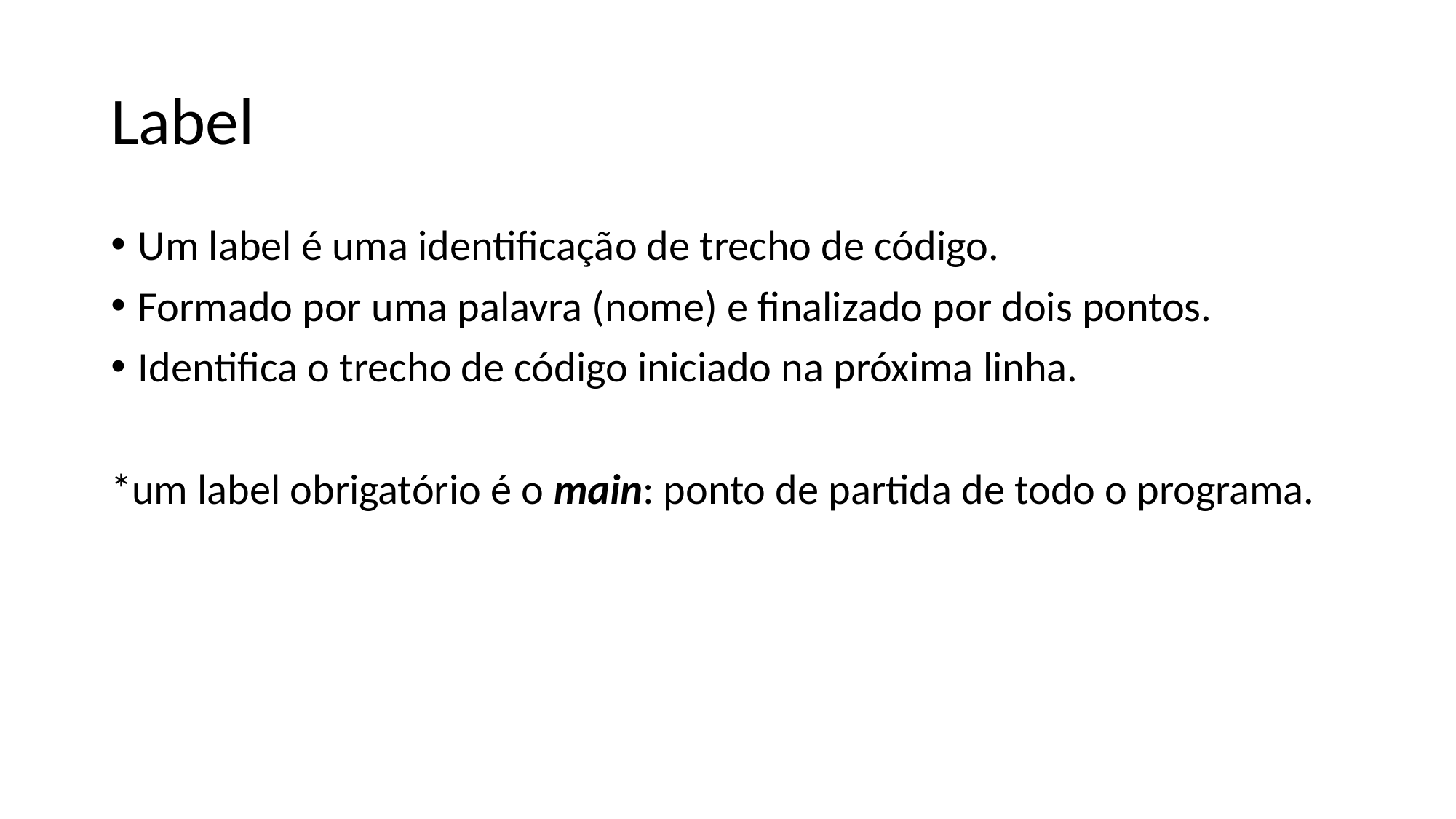

# Label
Um label é uma identificação de trecho de código.
Formado por uma palavra (nome) e finalizado por dois pontos.
Identifica o trecho de código iniciado na próxima linha.

*um label obrigatório é o main: ponto de partida de todo o programa.